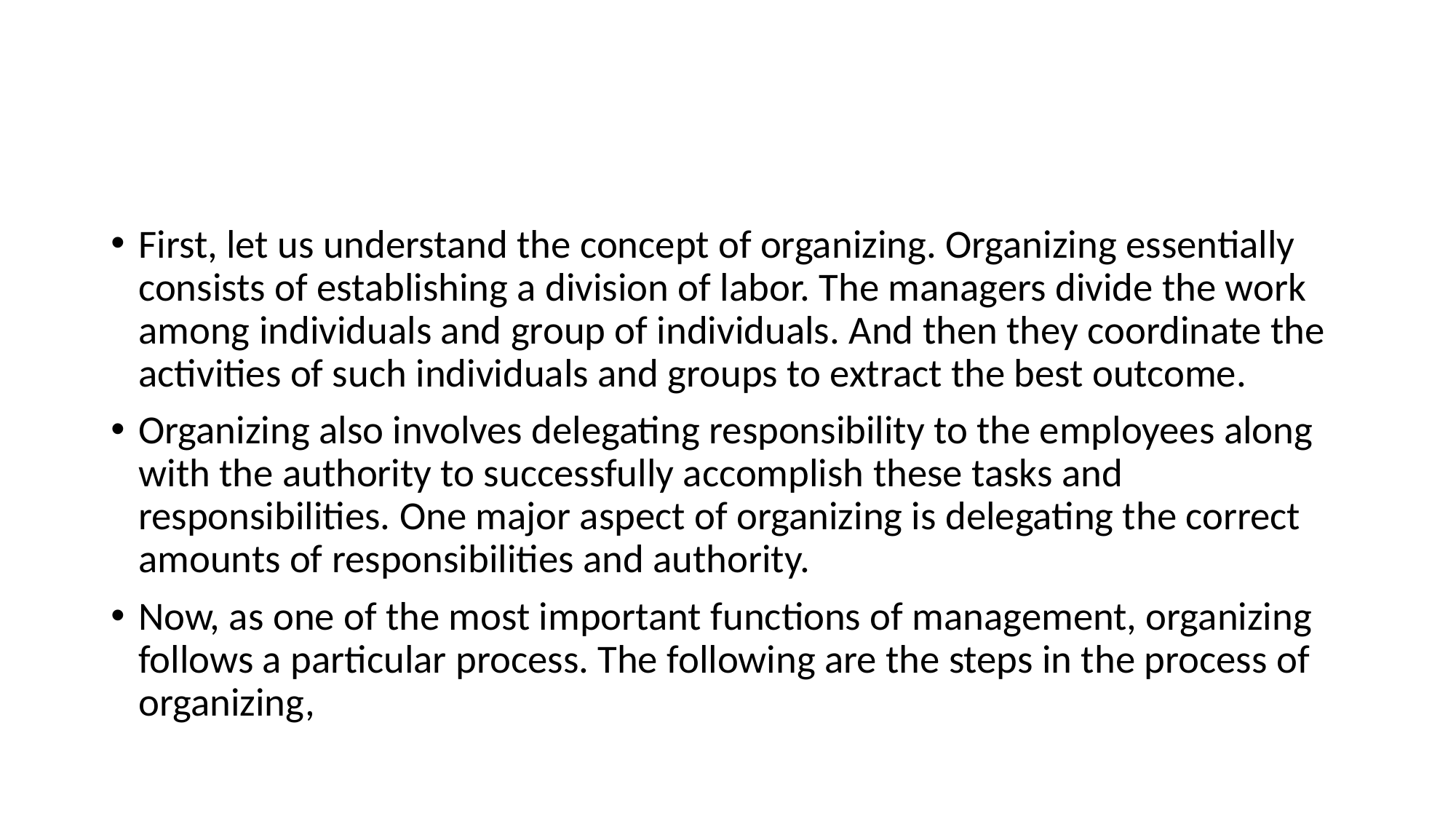

#
First, let us understand the concept of organizing. Organizing essentially consists of establishing a division of labor. The managers divide the work among individuals and group of individuals. And then they coordinate the activities of such individuals and groups to extract the best outcome.
Organizing also involves delegating responsibility to the employees along with the authority to successfully accomplish these tasks and responsibilities. One major aspect of organizing is delegating the correct amounts of responsibilities and authority.
Now, as one of the most important functions of management, organizing follows a particular process. The following are the steps in the process of organizing,